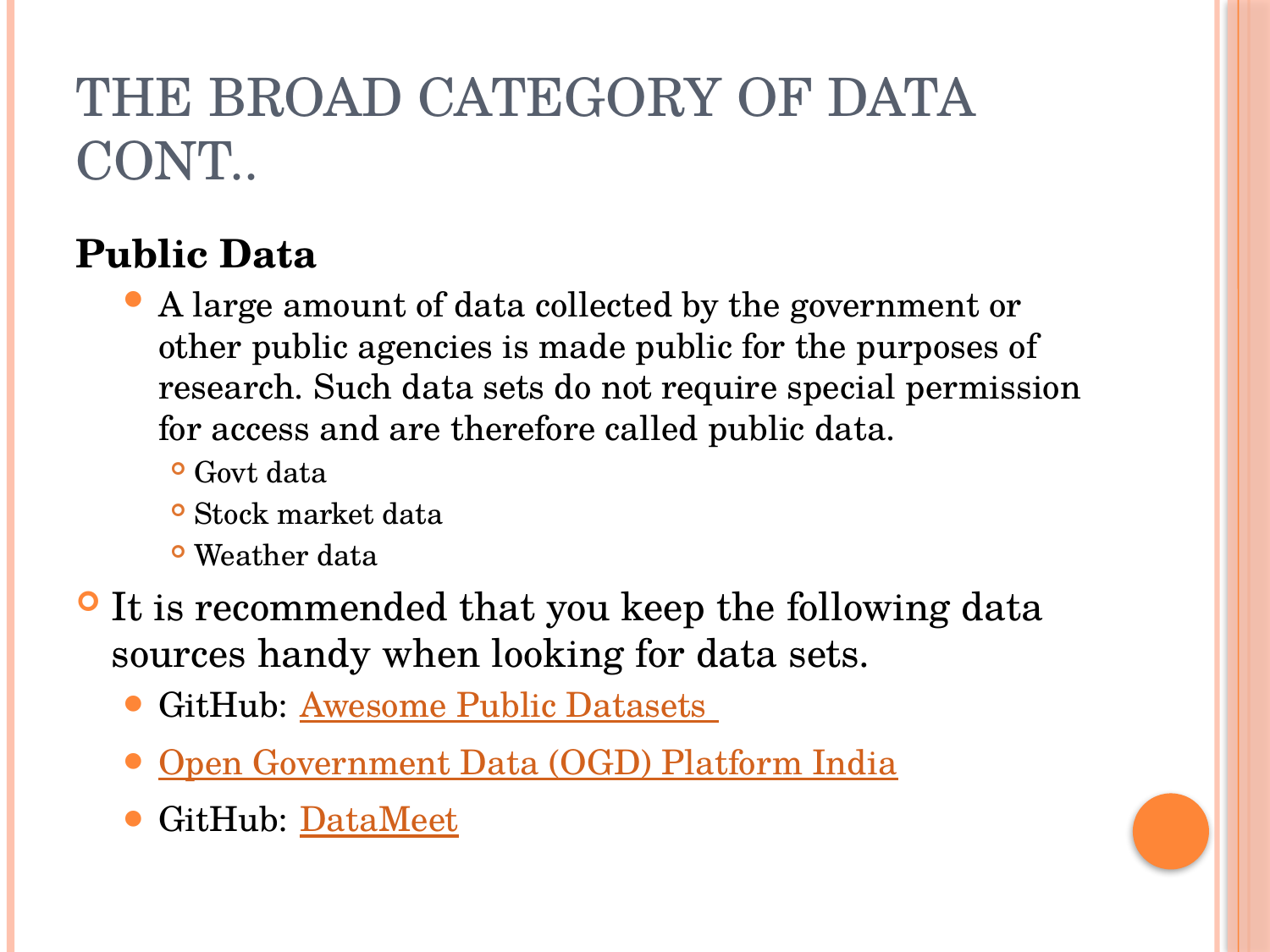

# The broad category of data cont..
Public Data
A large amount of data collected by the government or other public agencies is made public for the purposes of research. Such data sets do not require special permission for access and are therefore called public data.
Govt data
Stock market data
Weather data
It is recommended that you keep the following data sources handy when looking for data sets.
GitHub: Awesome Public Datasets
Open Government Data (OGD) Platform India
GitHub: DataMeet